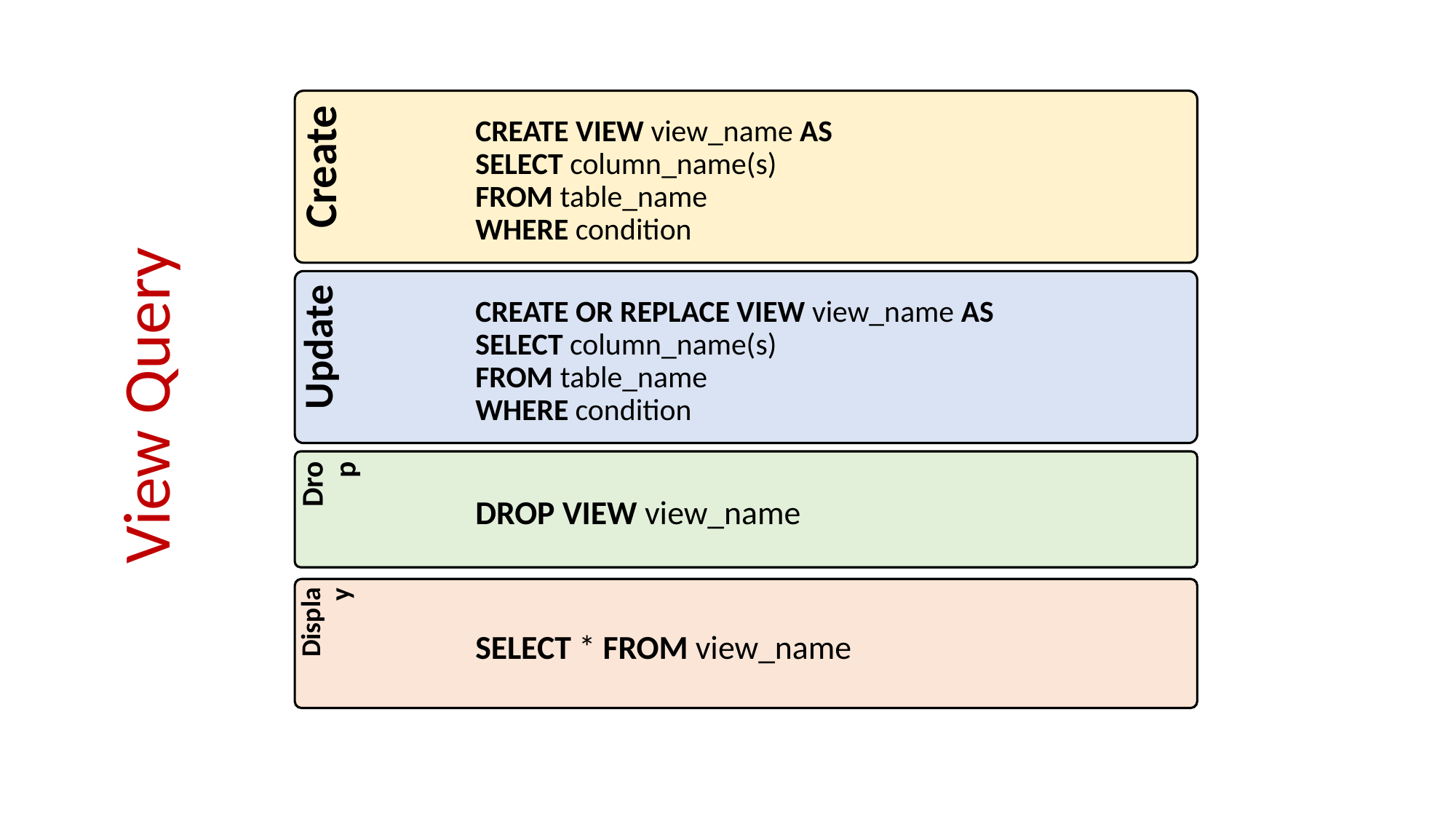

Create
CREATE VIEW view_name AS
SELECT column_name(s)
FROM table_name
WHERE condition
Update
CREATE OR REPLACE VIEW view_name AS
SELECT column_name(s)
FROM table_name
WHERE condition
# View Query
Drop
DROP VIEW view_name
Display
SELECT * FROM view_name